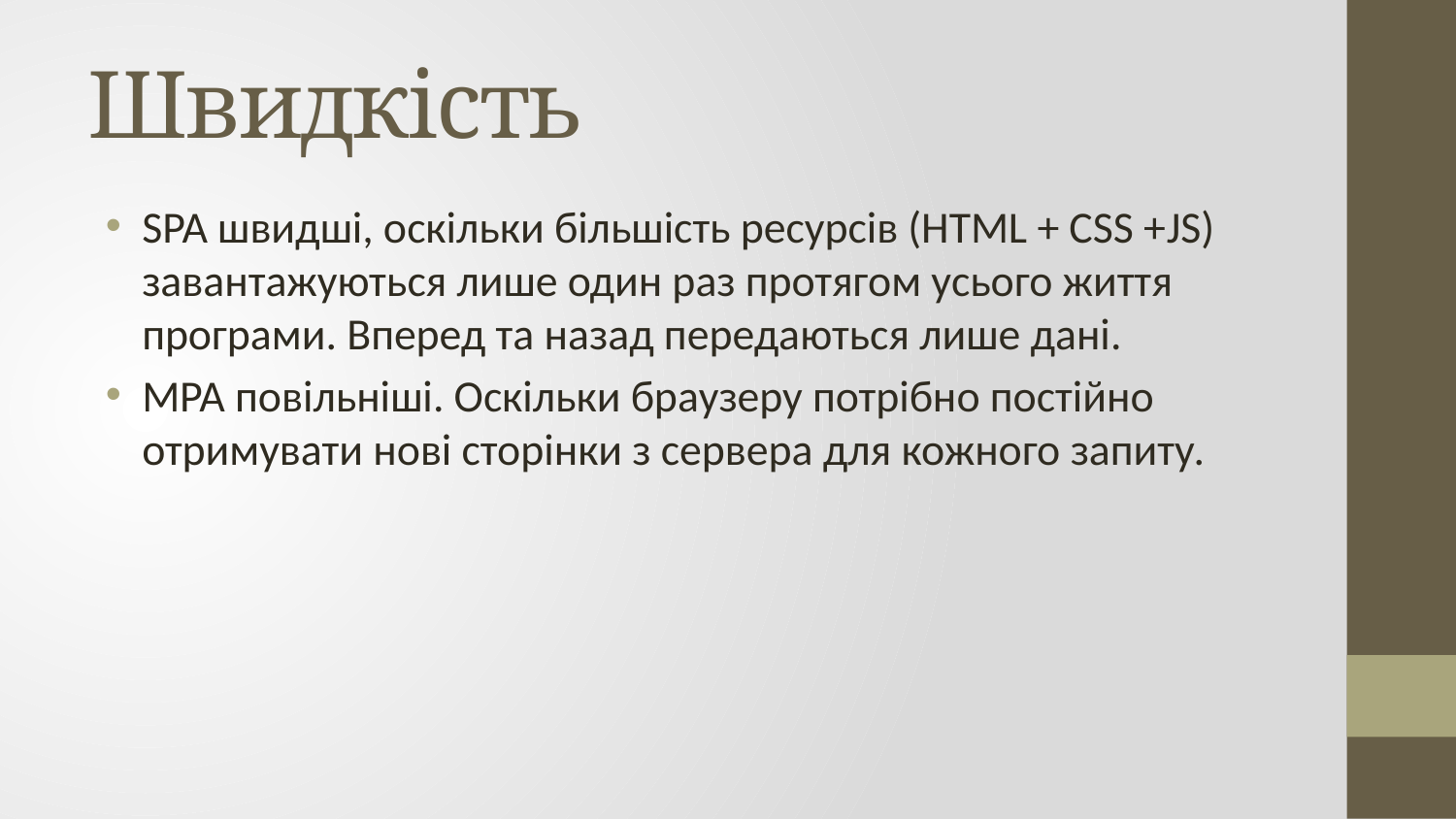

# Швидкість
SPA швидші, оскільки більшість ресурсів (HTML + CSS +JS) завантажуються лише один раз протягом усього життя програми. Вперед та назад передаються лише дані.
MPA повільніші. Оскільки браузеру потрібно постійно отримувати нові сторінки з сервера для кожного запиту.